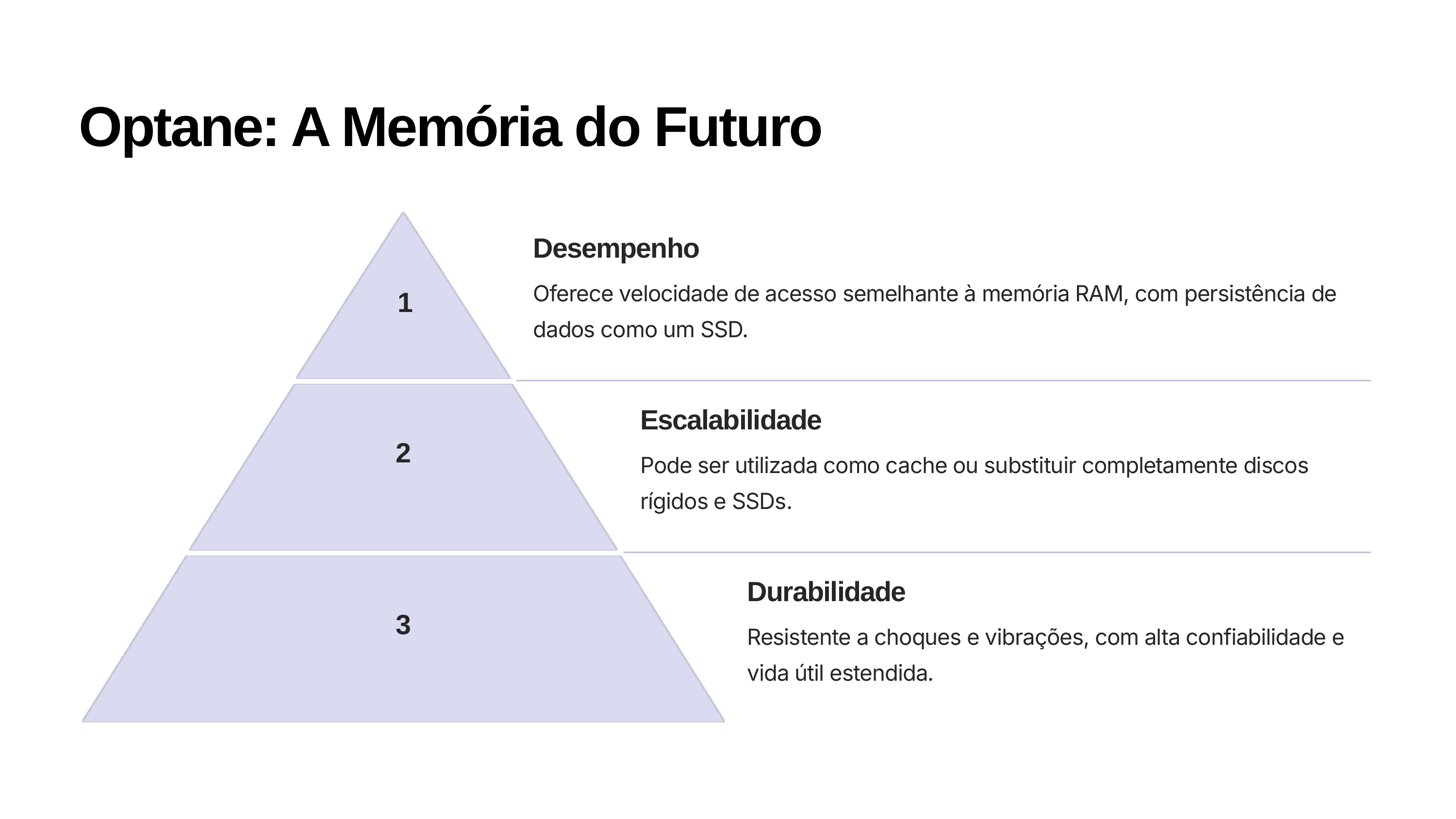

Optane: A Memória do Futuro

Desempenho
Oferece velocidade de acesso semelhante à memória RAM, com persistência de dados como um SSD.
1

Escalabilidade
2
Pode ser utilizada como cache ou substituir completamente discos rígidos e SSDs.

Durabilidade
3
Resistente a choques e vibrações, com alta confiabilidade e vida útil estendida.